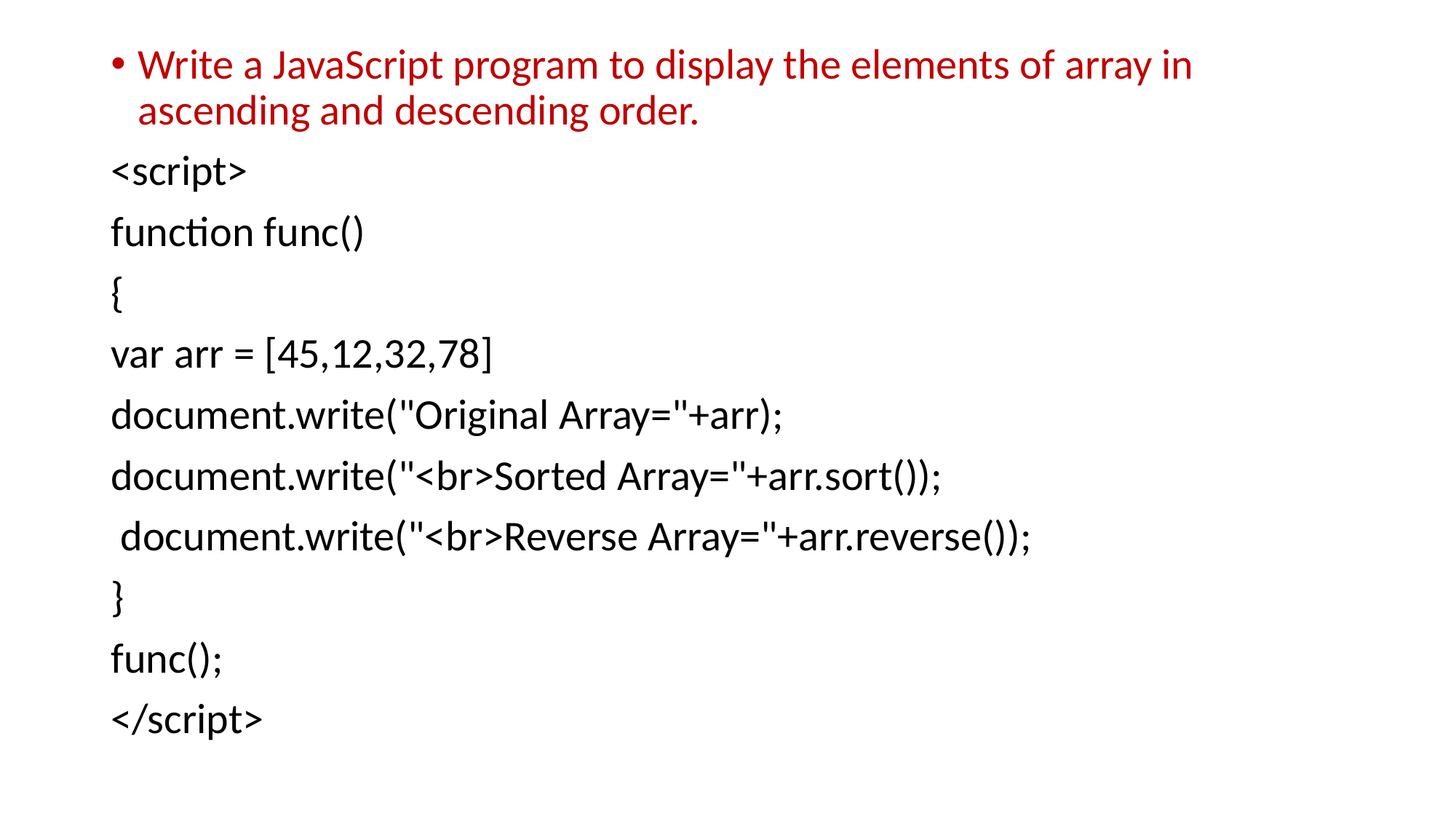

Write a JavaScript program to display the elements of array in ascending and descending order.
<script>
function func()
{
var arr = [45,12,32,78]
document.write("Original Array="+arr);
document.write("<br>Sorted Array="+arr.sort());
 document.write("<br>Reverse Array="+arr.reverse());
}
func();
</script>